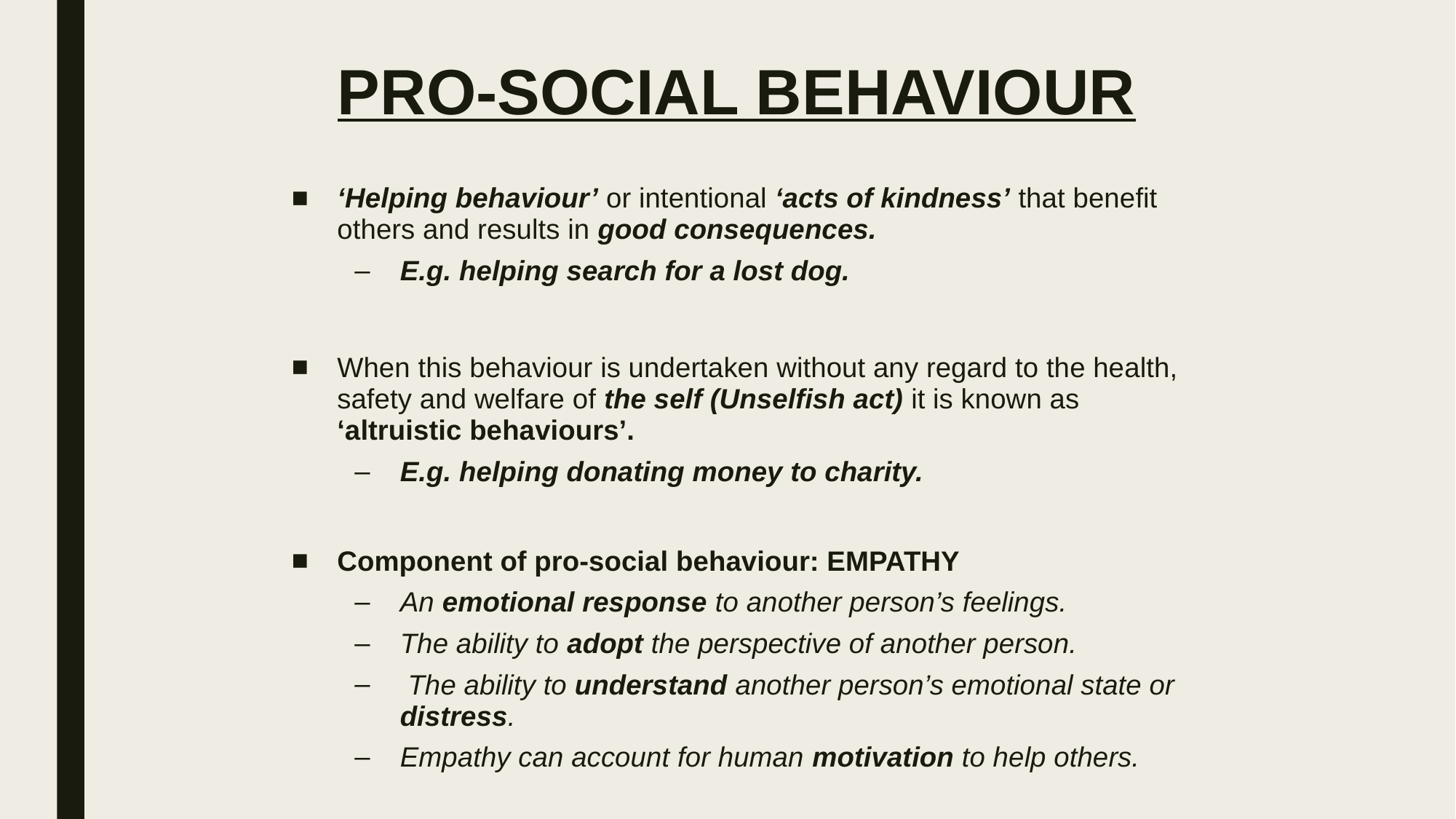

# PRO-SOCIAL BEHAVIOUR
‘Helping behaviour’ or intentional ‘acts of kindness’ that benefit others and results in good consequences.
E.g. helping search for a lost dog.

When this behaviour is undertaken without any regard to the health, safety and welfare of the self (Unselfish act) it is known as ‘altruistic behaviours’.
E.g. helping donating money to charity.

Component of pro-social behaviour: EMPATHY
An emotional response to another person’s feelings.
The ability to adopt the perspective of another person.
 The ability to understand another person’s emotional state or distress.
Empathy can account for human motivation to help others.